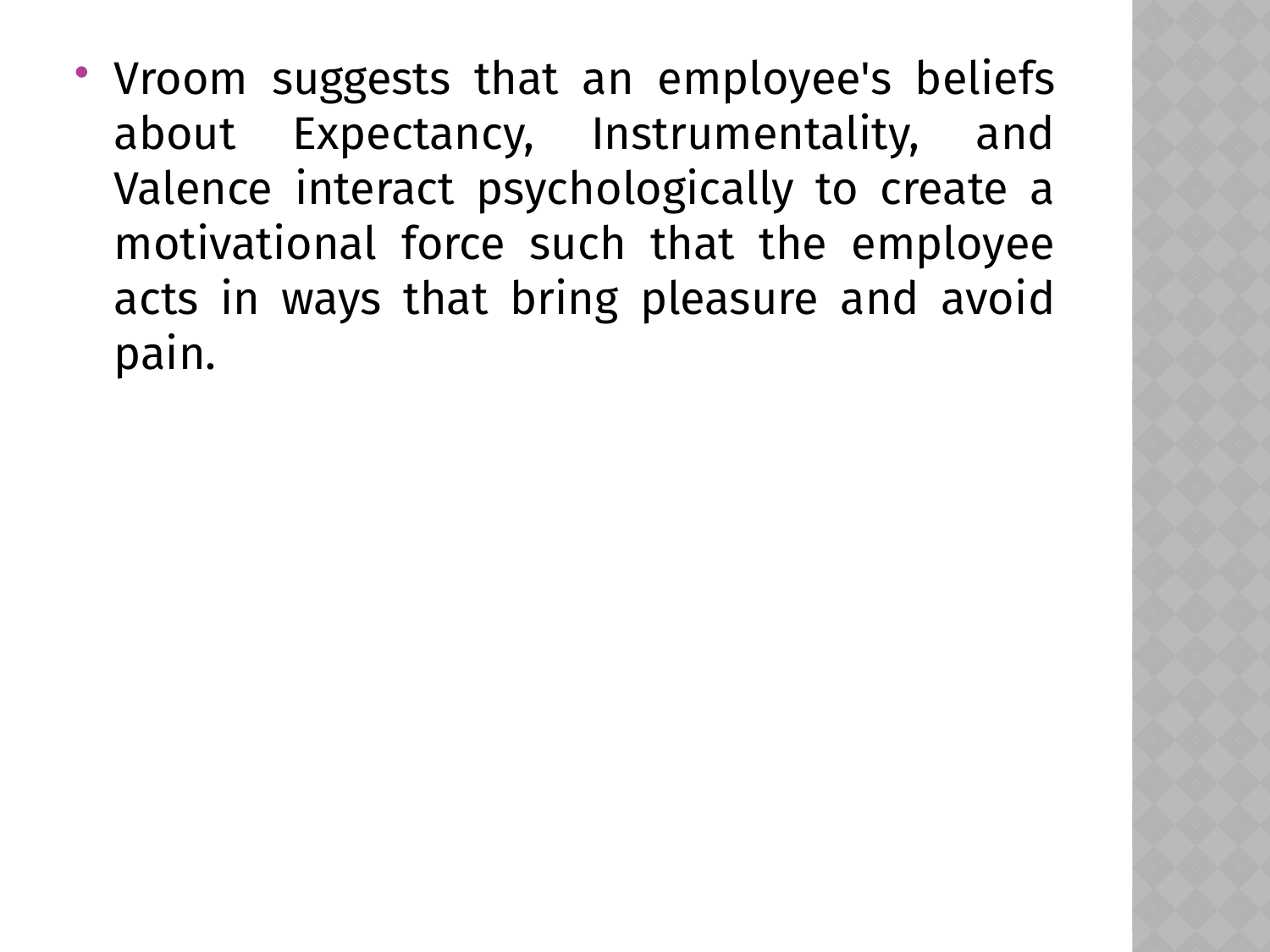

Vroom suggests that an employee's beliefs about Expectancy, Instrumentality, and Valence interact psychologically to create a motivational force such that the employee acts in ways that bring pleasure and avoid pain.